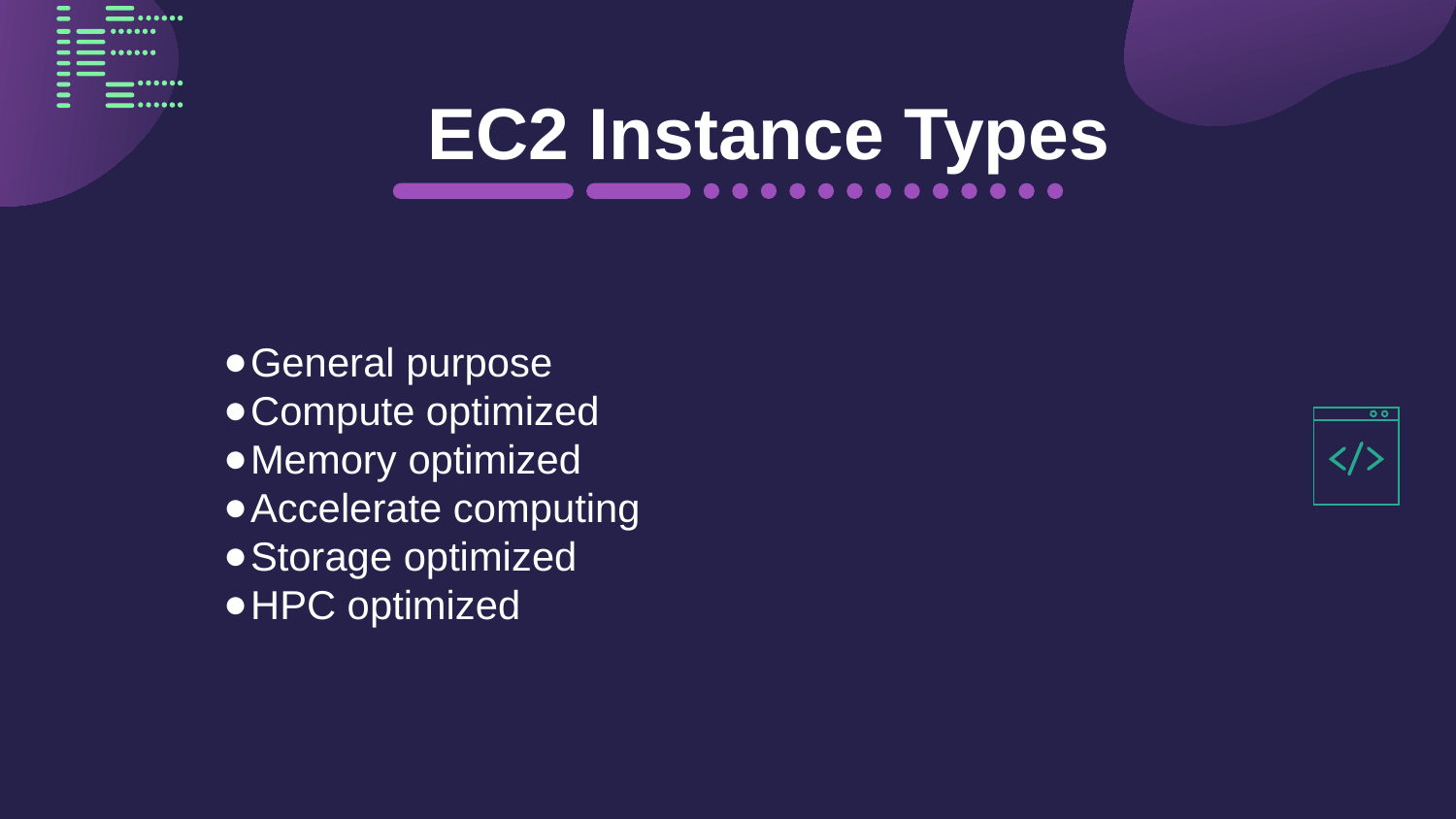

# EC2 Instance Types

General purpose
Compute optimized
Memory optimized
Accelerate computing
Storage optimized
HPC optimized